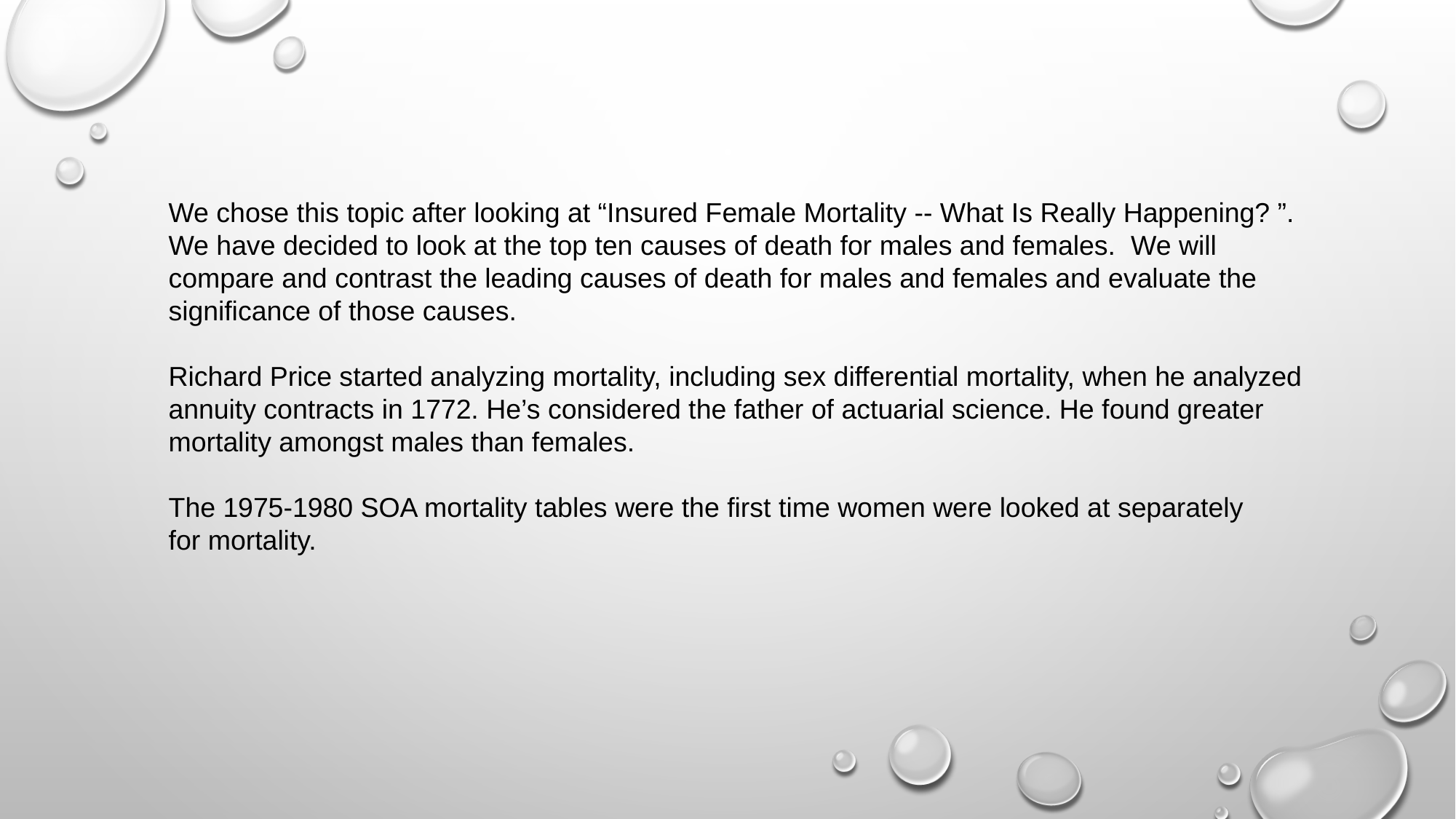

We chose this topic after looking at “Insured Female Mortality -- What Is Really Happening? ”.
We have decided to look at the top ten causes of death for males and females.  We will
compare and contrast the leading causes of death for males and females and evaluate the
significance of those causes.

Richard Price started analyzing mortality, including sex differential mortality, when he analyzed
annuity contracts in 1772. He’s considered the father of actuarial science. He found greater
mortality amongst males than females.

The 1975-1980 SOA mortality tables were the first time women were looked at separately
for mortality.